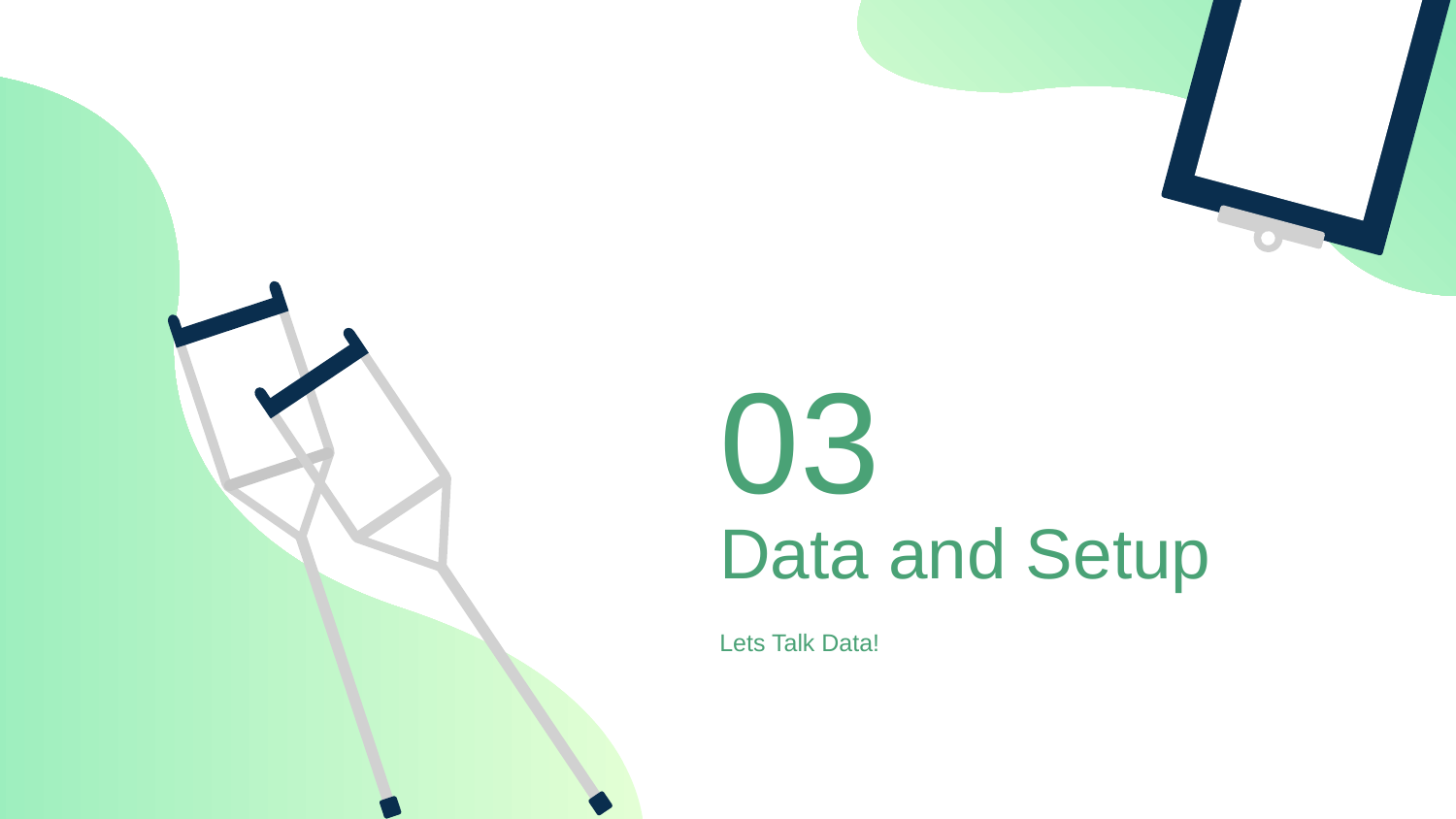

03
# Data and Setup
Lets Talk Data!